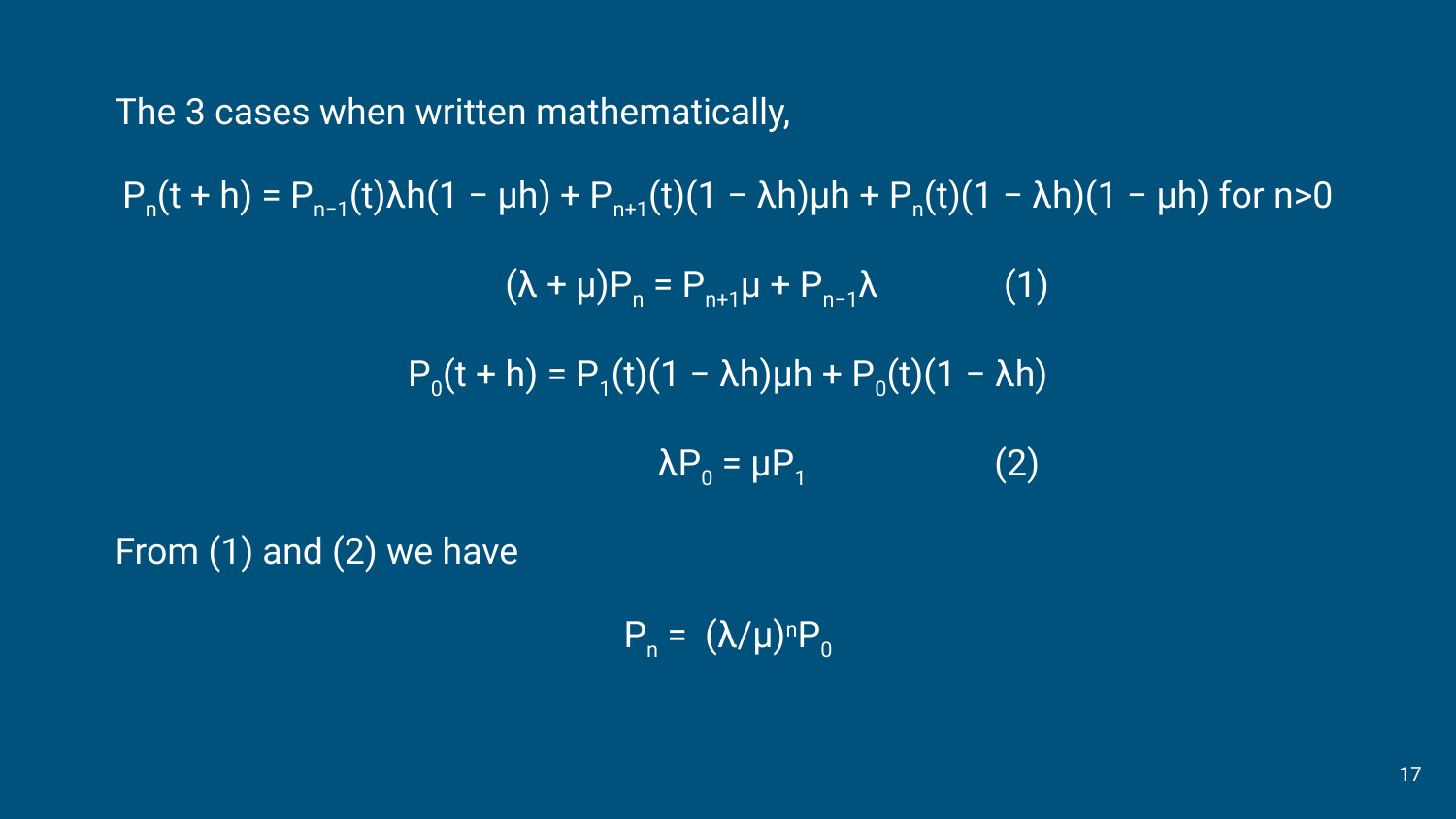

The 3 cases when written mathematically,
Pn(t + h) = Pn−1(t)λh(1 − µh) + Pn+1(t)(1 − λh)µh + Pn(t)(1 − λh)(1 − µh) for n>0
           (λ + µ)Pn = Pn+1µ + Pn−1λ              (1)
P0(t + h) = P1(t)(1 − λh)µh + P0(t)(1 − λh)
                           λP0 = µP1                     (2)
From (1) and (2) we have
Pn =  (λ/µ)nP0
17